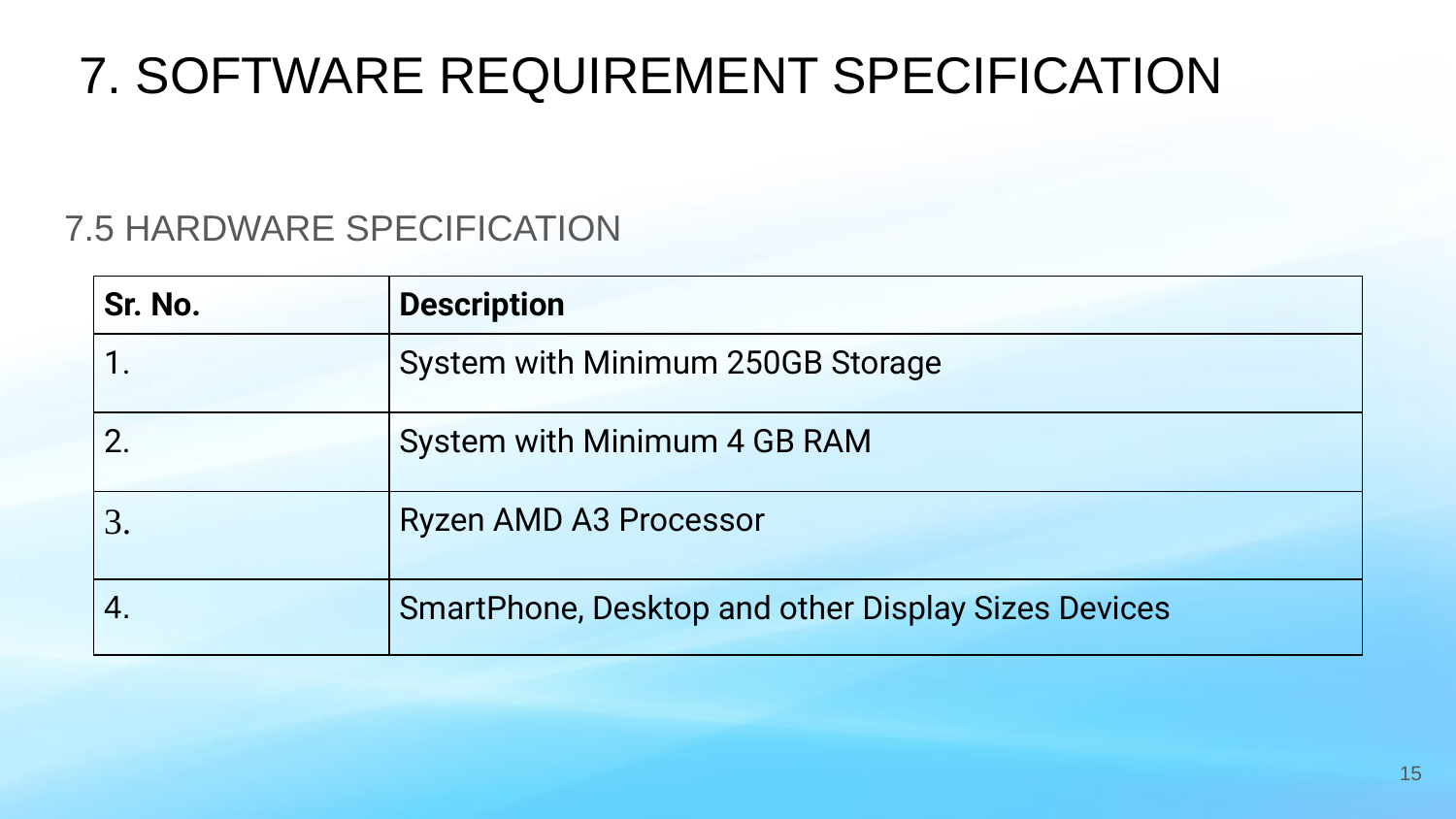

# 7. SOFTWARE REQUIREMENT SPECIFICATION
7.5 HARDWARE SPECIFICATION
| Sr. No. | Description |
| --- | --- |
| 1. | System with Minimum 250GB Storage |
| 2. | System with Minimum 4 GB RAM |
| 3. | Ryzen AMD A3 Processor |
| 4. | SmartPhone, Desktop and other Display Sizes Devices |
15